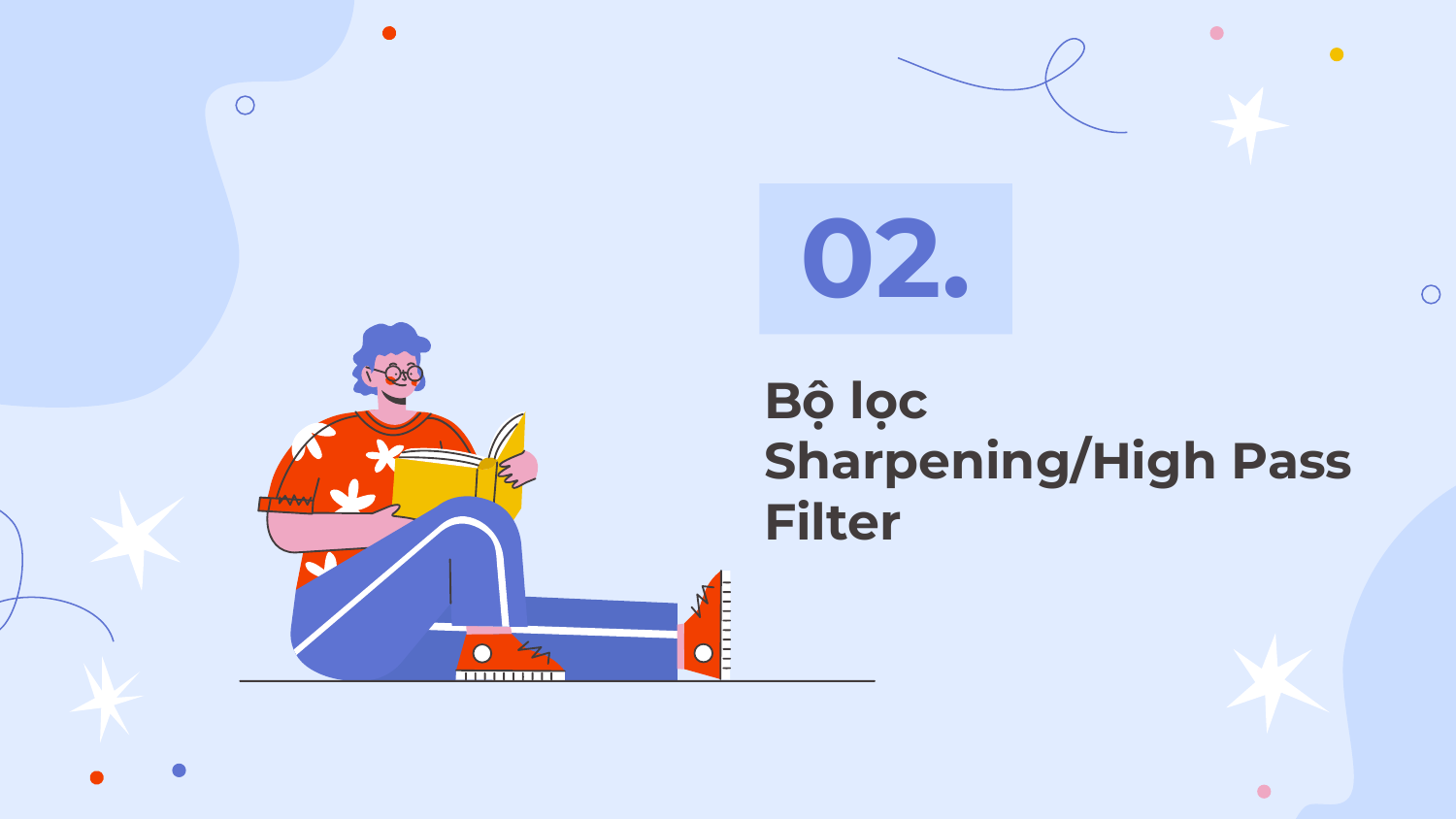

# 02.

Bộ lọc Sharpening/High Pass Filter